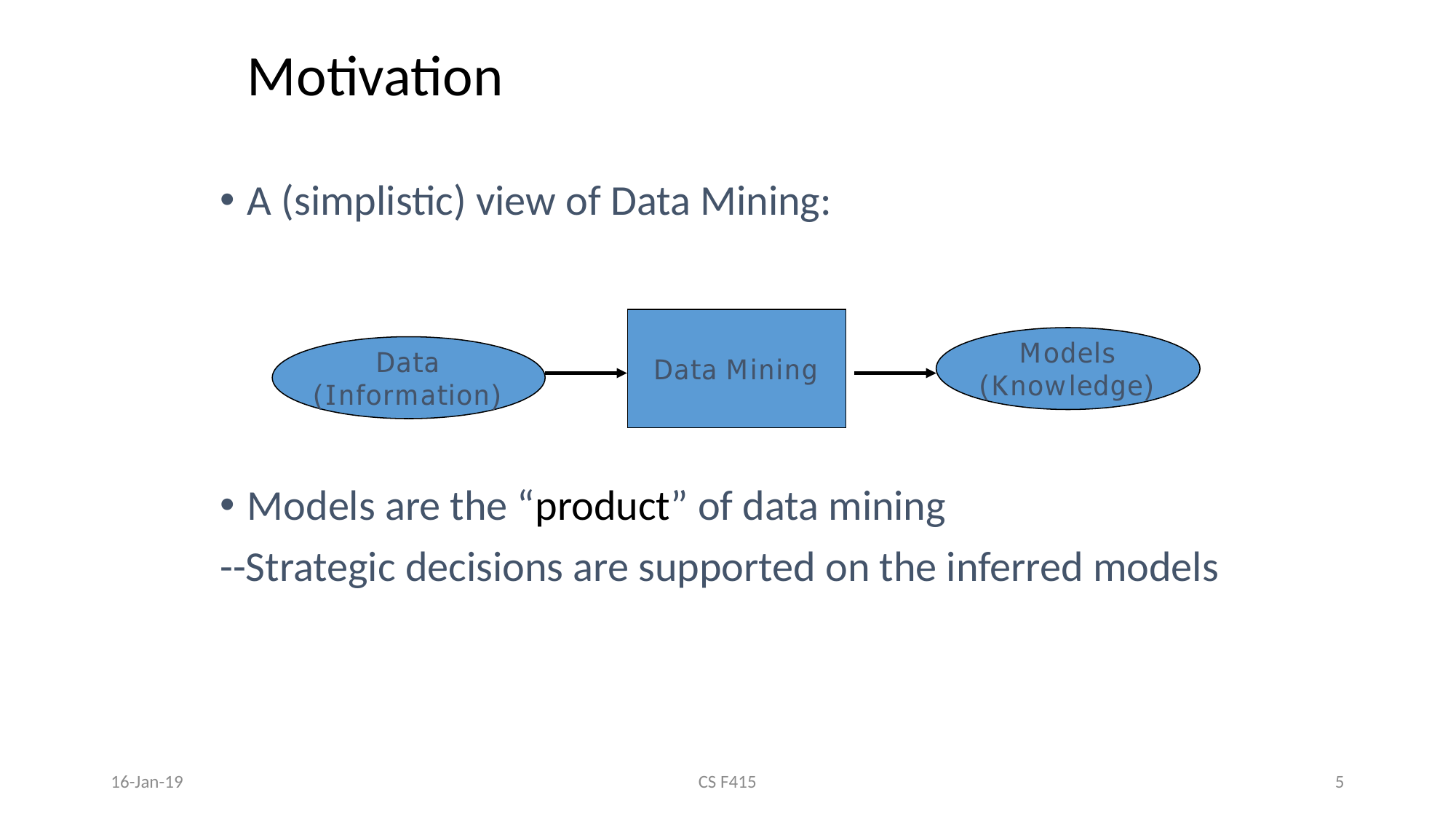

# Motivation
A (simplistic) view of Data Mining:

Models are the “product” of data mining
--Strategic decisions are supported on the inferred models

Data Mining
Models
(Knowledge)
Data
(Information)

16-Jan-19
CS F415
5